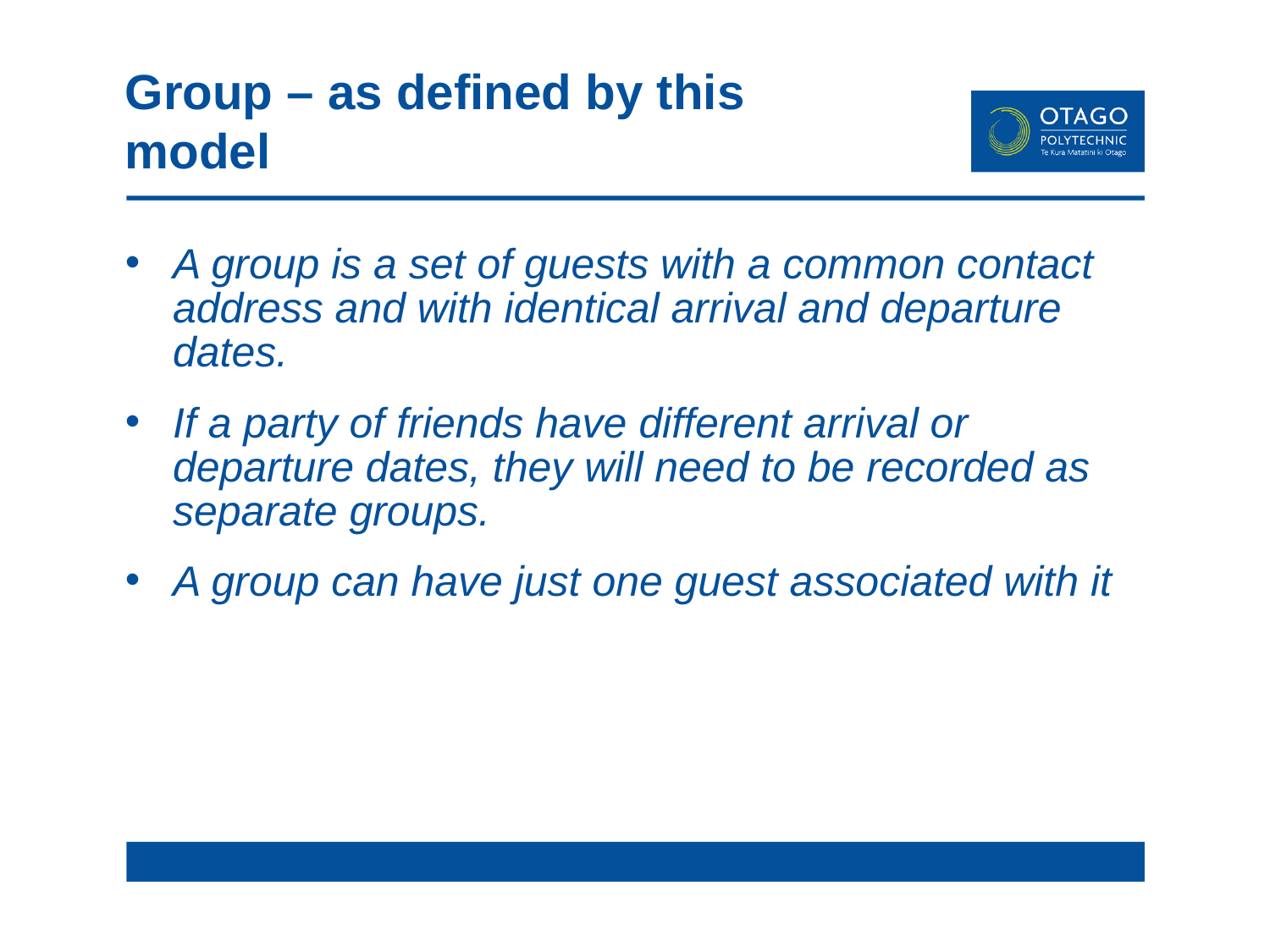

# Group – as defined by this model
A group is a set of guests with a common contact address and with identical arrival and departure dates.
If a party of friends have different arrival or departure dates, they will need to be recorded as separate groups.
A group can have just one guest associated with it